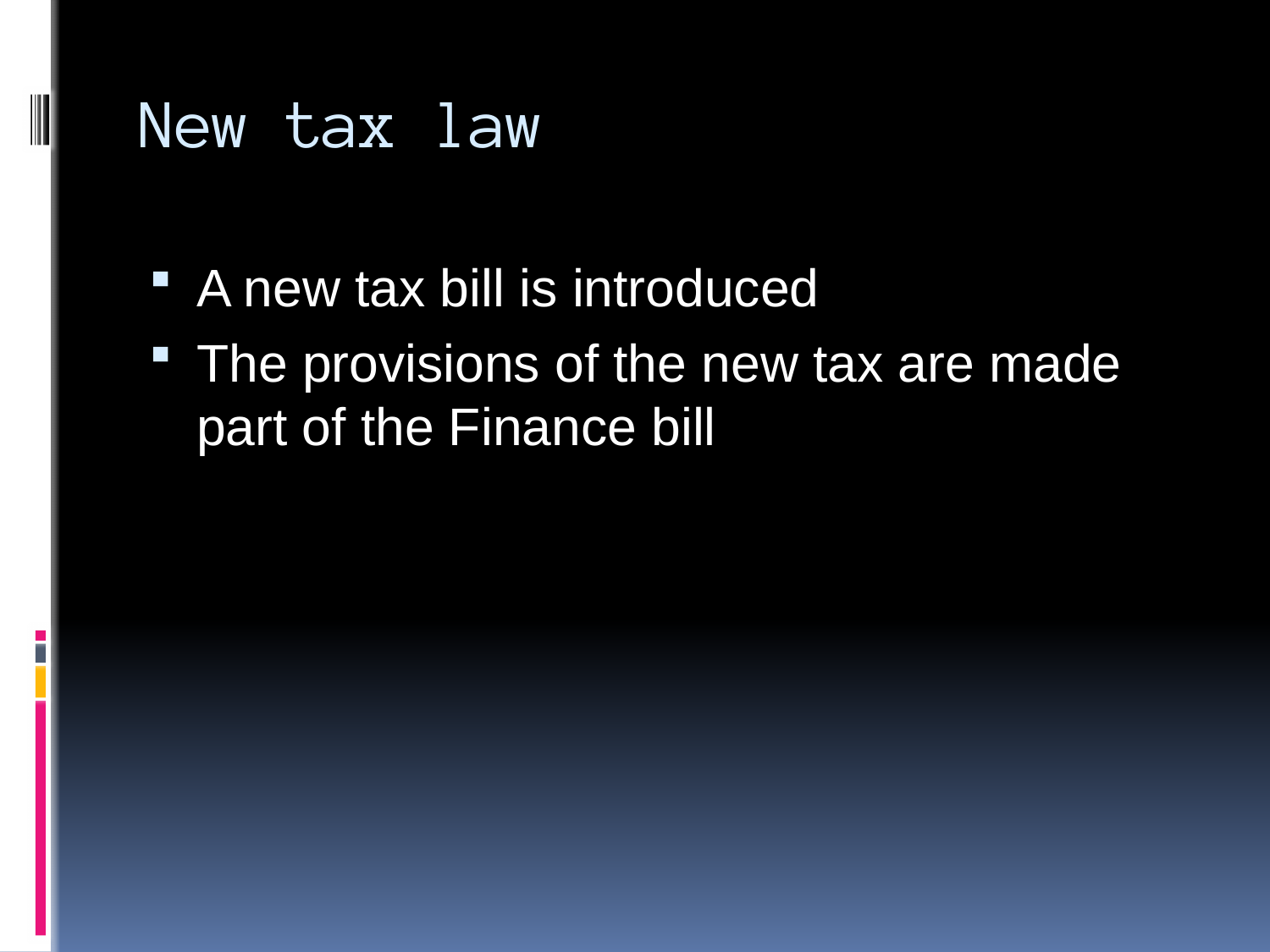

# New tax law
A new tax bill is introduced
The provisions of the new tax are made part of the Finance bill